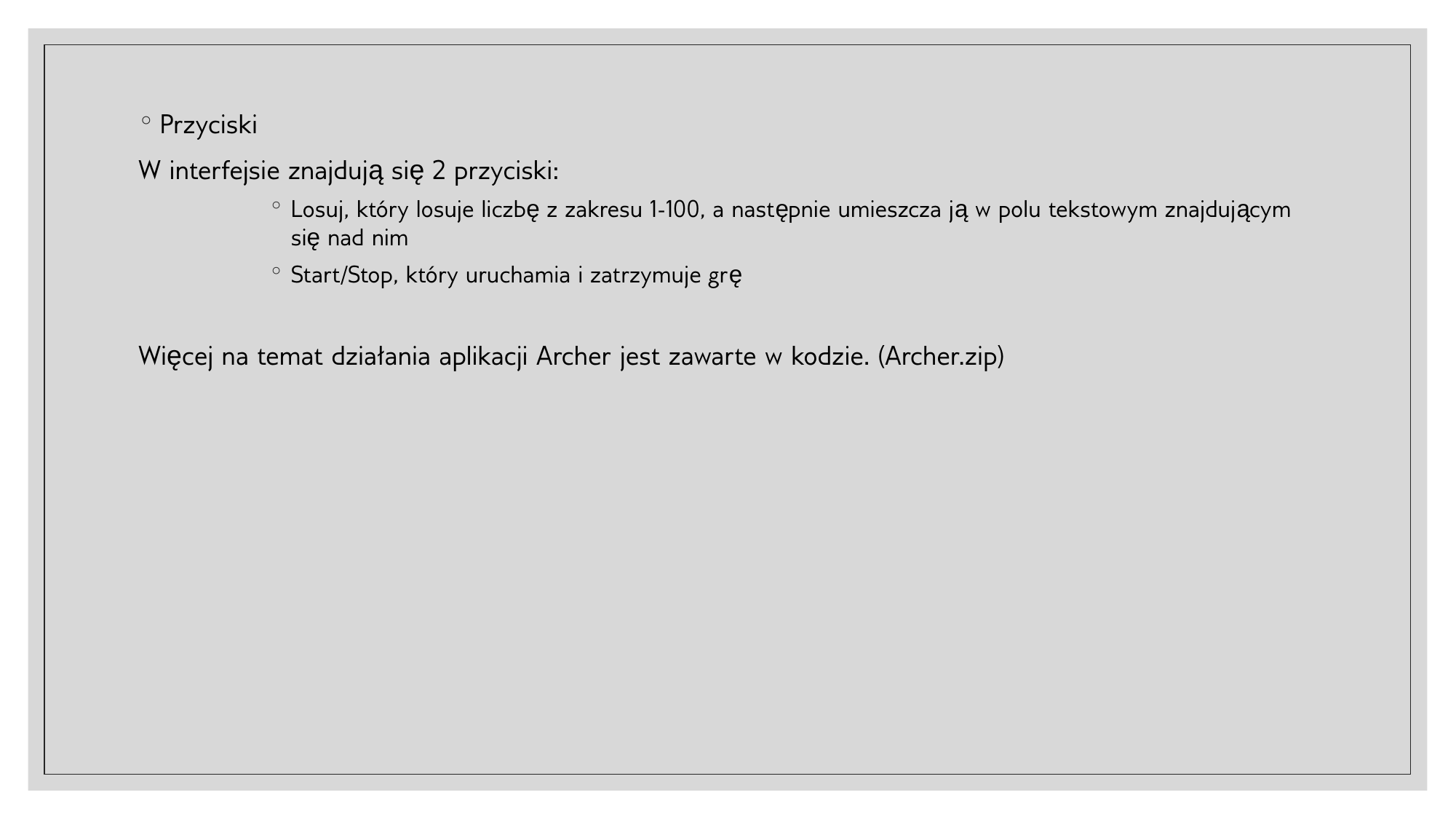

Przyciski
W interfejsie znajdują się 2 przyciski:
Losuj, który losuje liczbę z zakresu 1-100, a następnie umieszcza ją w polu tekstowym znajdującym się nad nim
Start/Stop, który uruchamia i zatrzymuje grę

Więcej na temat działania aplikacji Archer jest zawarte w kodzie. (Archer.zip)